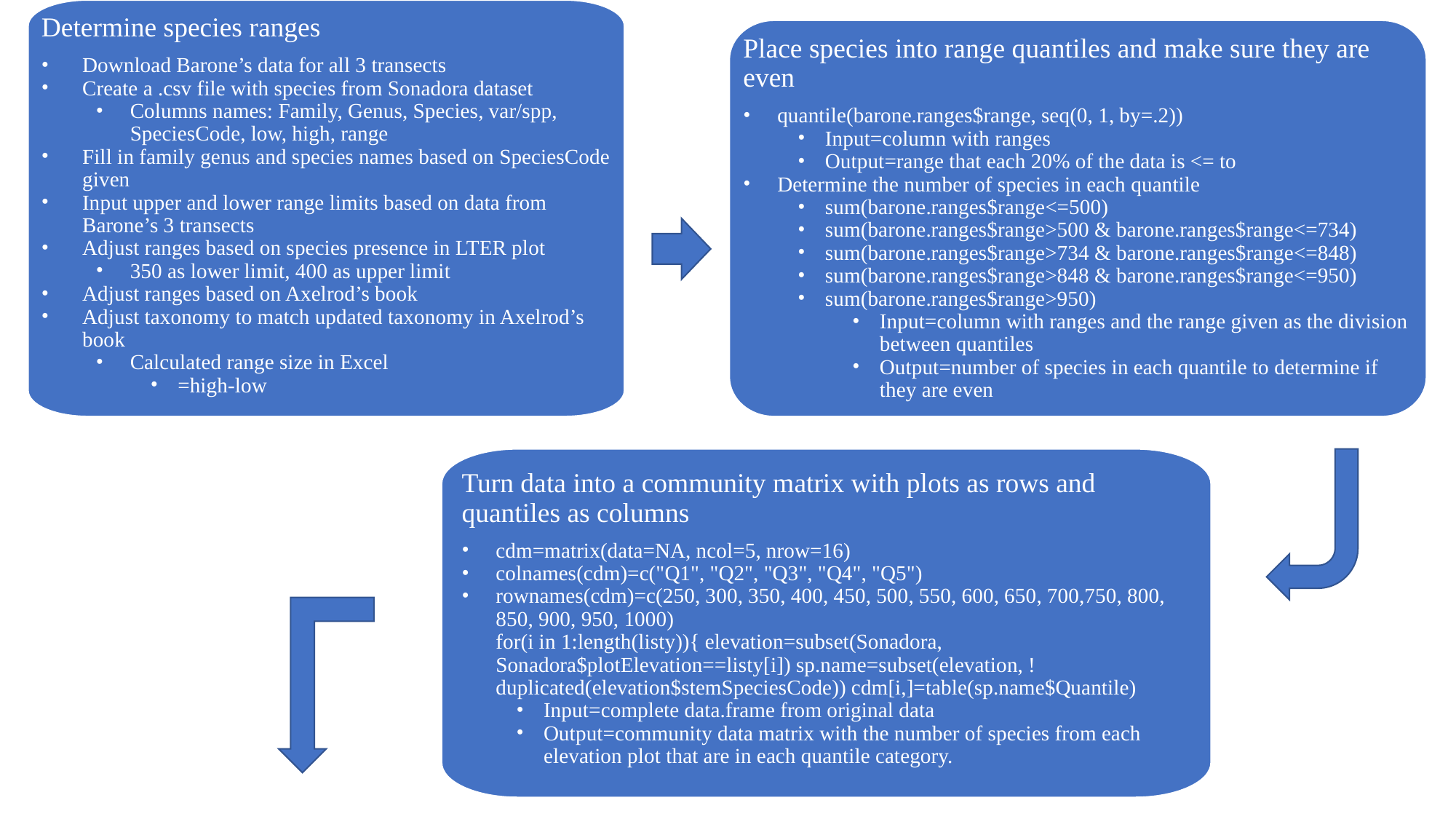

Determine species ranges
Download Barone’s data for all 3 transects
Create a .csv file with species from Sonadora dataset
Columns names: Family, Genus, Species, var/spp, SpeciesCode, low, high, range
Fill in family genus and species names based on SpeciesCode given
Input upper and lower range limits based on data from Barone’s 3 transects
Adjust ranges based on species presence in LTER plot
350 as lower limit, 400 as upper limit
Adjust ranges based on Axelrod’s book
Adjust taxonomy to match updated taxonomy in Axelrod’s book
Calculated range size in Excel
=high-low
Place species into range quantiles and make sure they are even
quantile(barone.ranges$range, seq(0, 1, by=.2))
Input=column with ranges
Output=range that each 20% of the data is <= to
Determine the number of species in each quantile
sum(barone.ranges$range<=500)
sum(barone.ranges$range>500 & barone.ranges$range<=734)
sum(barone.ranges$range>734 & barone.ranges$range<=848)
sum(barone.ranges$range>848 & barone.ranges$range<=950)
sum(barone.ranges$range>950)
Input=column with ranges and the range given as the division between quantiles
Output=number of species in each quantile to determine if they are even

Turn data into a community matrix with plots as rows and quantiles as columns
cdm=matrix(data=NA, ncol=5, nrow=16)
colnames(cdm)=c("Q1", "Q2", "Q3", "Q4", "Q5")
rownames(cdm)=c(250, 300, 350, 400, 450, 500, 550, 600, 650, 700,750, 800, 850, 900, 950, 1000)
for(i in 1:length(listy)){ elevation=subset(Sonadora, Sonadora$plotElevation==listy[i]) sp.name=subset(elevation, !duplicated(elevation$stemSpeciesCode)) cdm[i,]=table(sp.name$Quantile)
Input=complete data.frame from original data
Output=community data matrix with the number of species from each elevation plot that are in each quantile category.